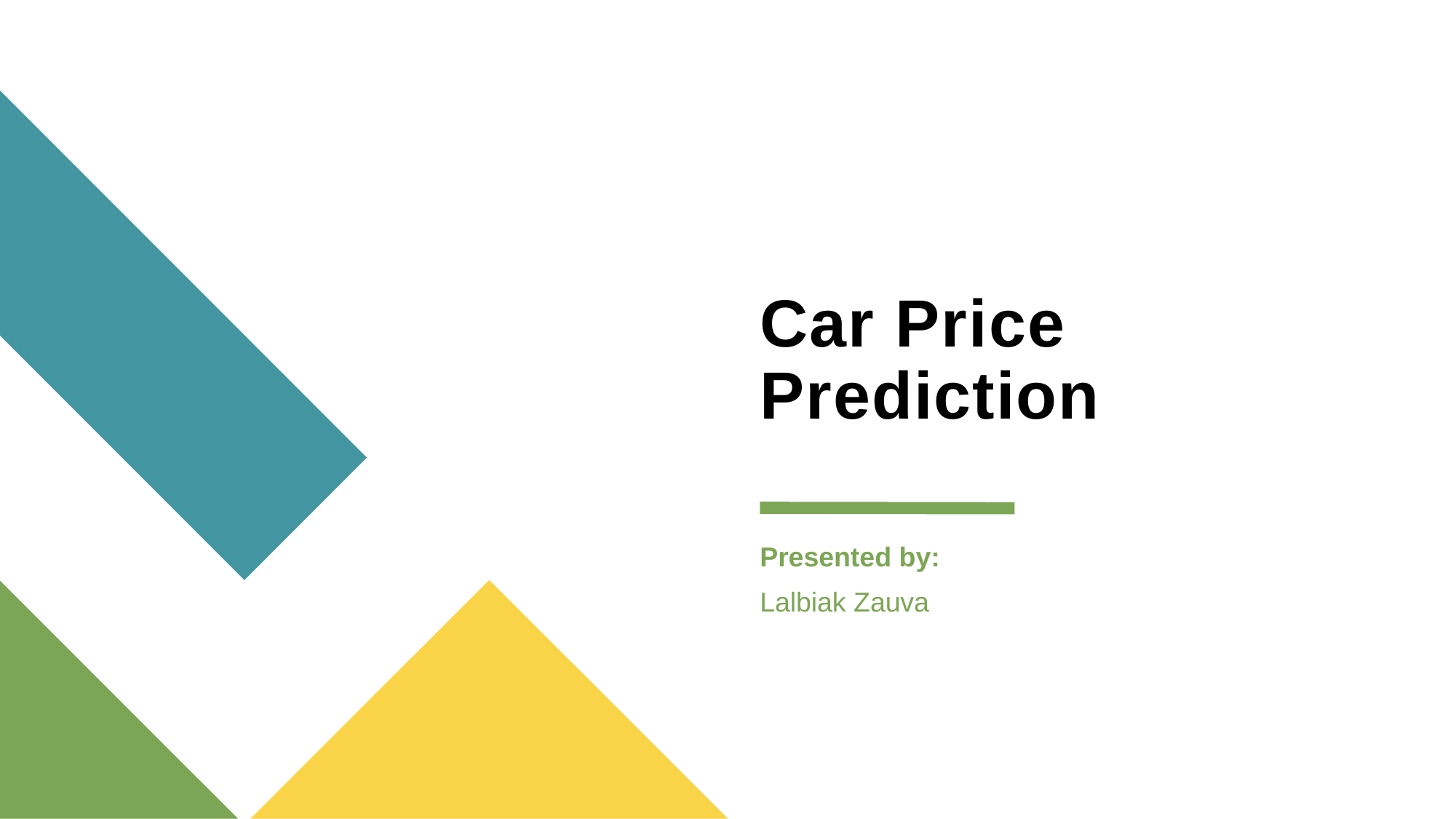

# Car Price Prediction
Presented by:
Lalbiak Zauva